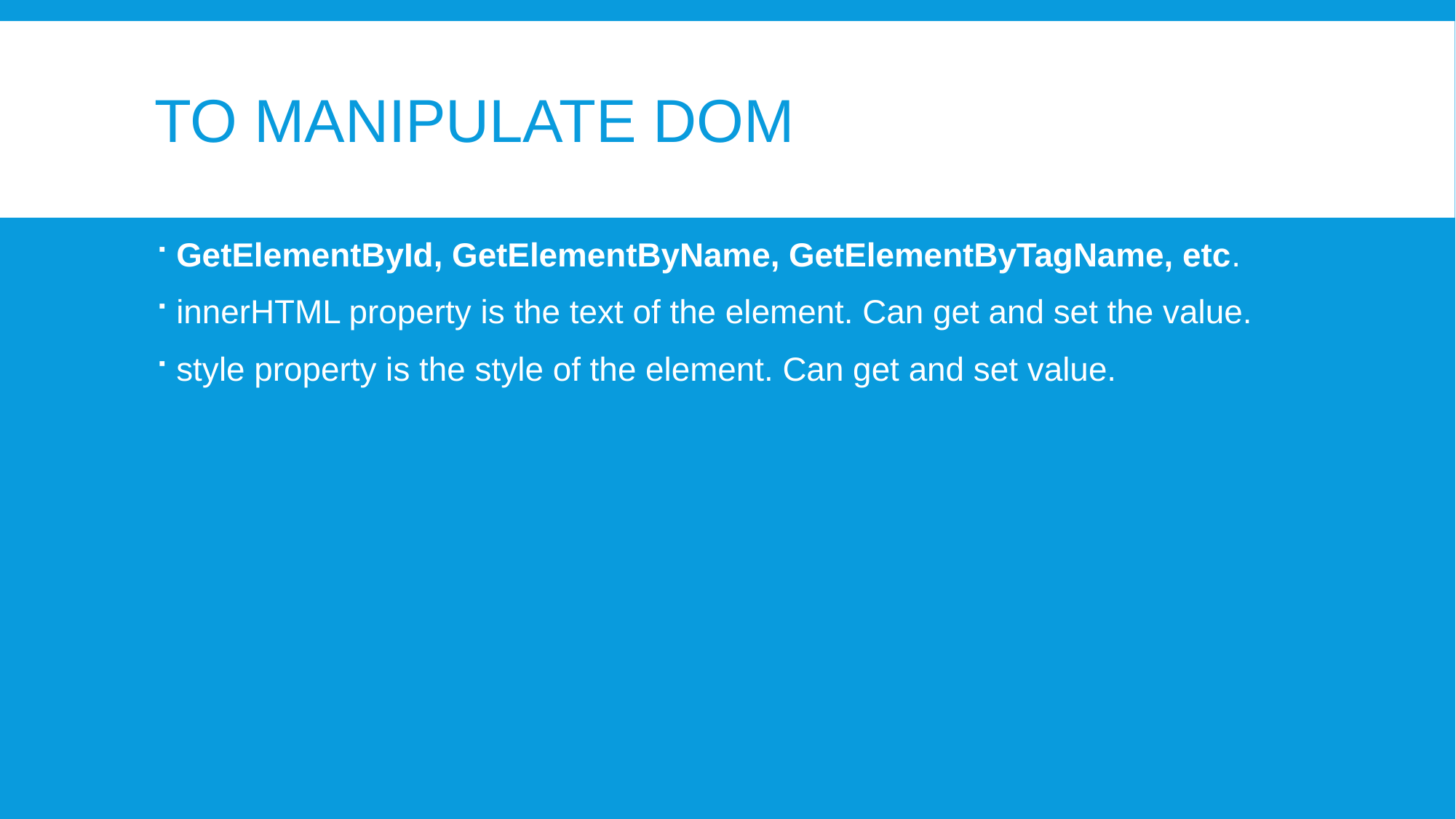

# to manipulate DOM
GetElementById, GetElementByName, GetElementByTagName, etc.
innerHTML property is the text of the element. Can get and set the value.
style property is the style of the element. Can get and set value.